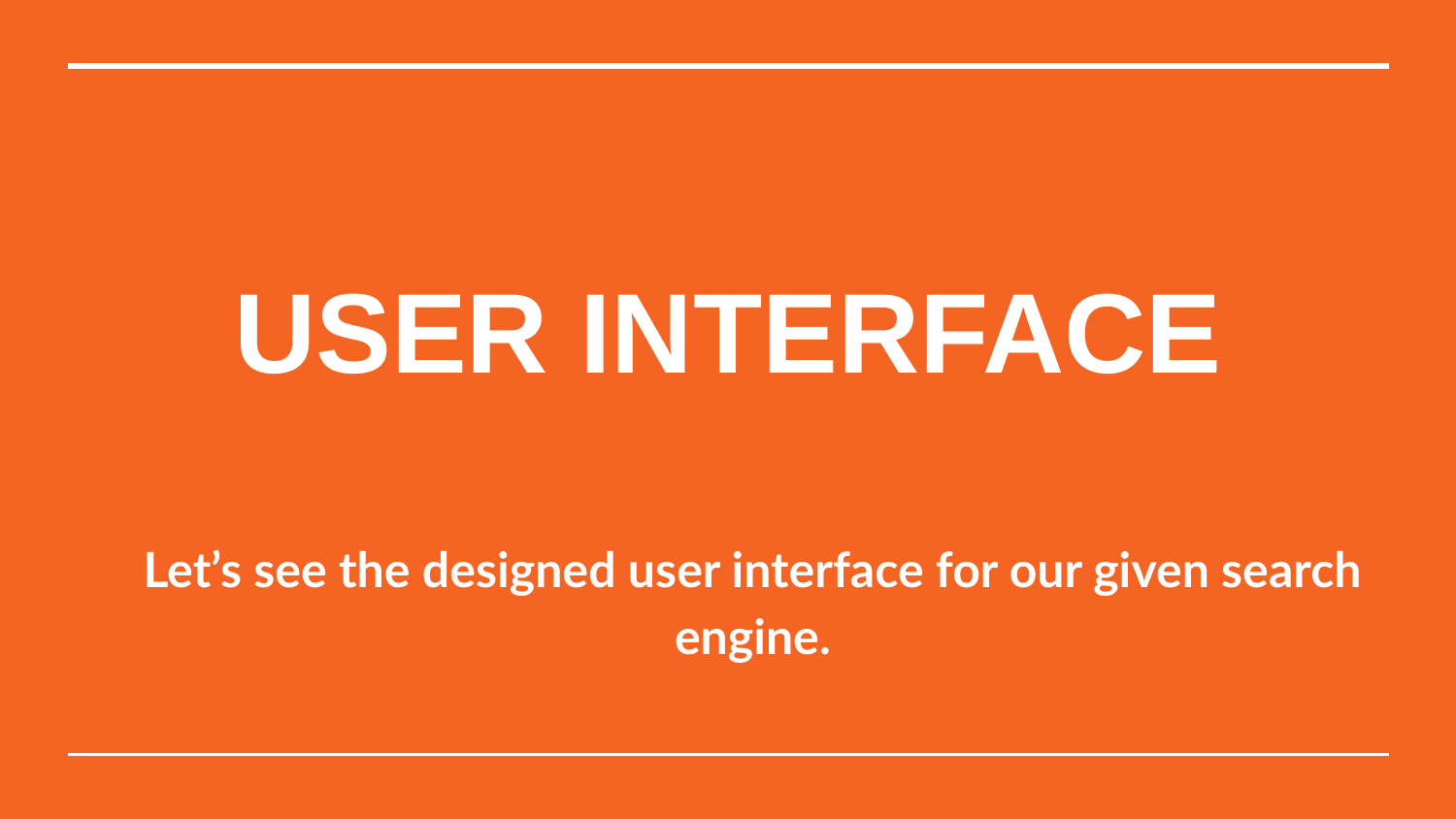

# USER INTERFACE
Let’s see the designed user interface for our given search engine.